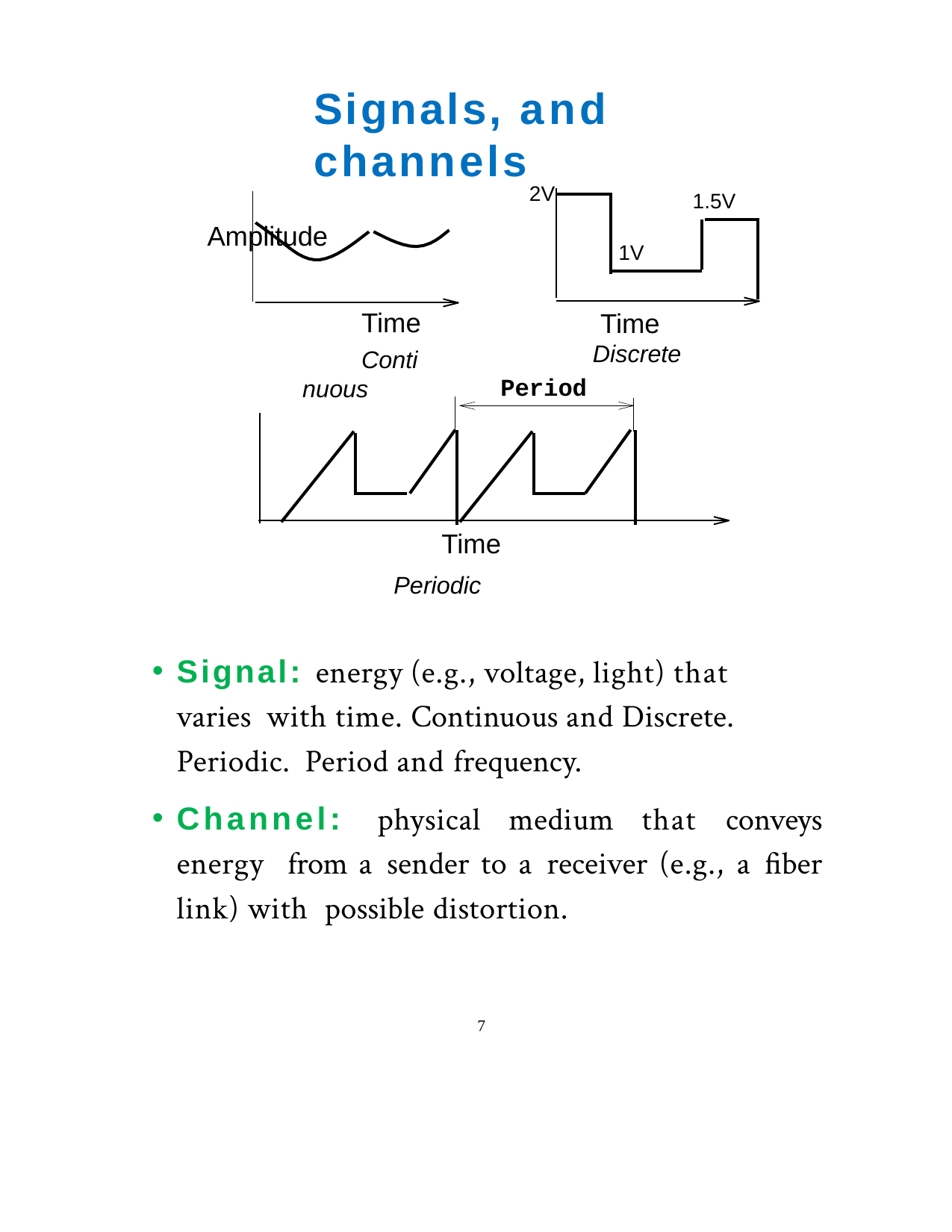

Signals, and channels

Amplitude
2V

1.5V

1V

Time
Continuous
Time
Discrete
Period

Time
Periodic

Signal: energy (e.g., voltage, light) that varies  with time. Continuous and Discrete. Periodic.  Period and frequency.
Channel: physical medium that conveys energy  from a sender to a receiver (e.g., a fiber link) with  possible distortion.
7